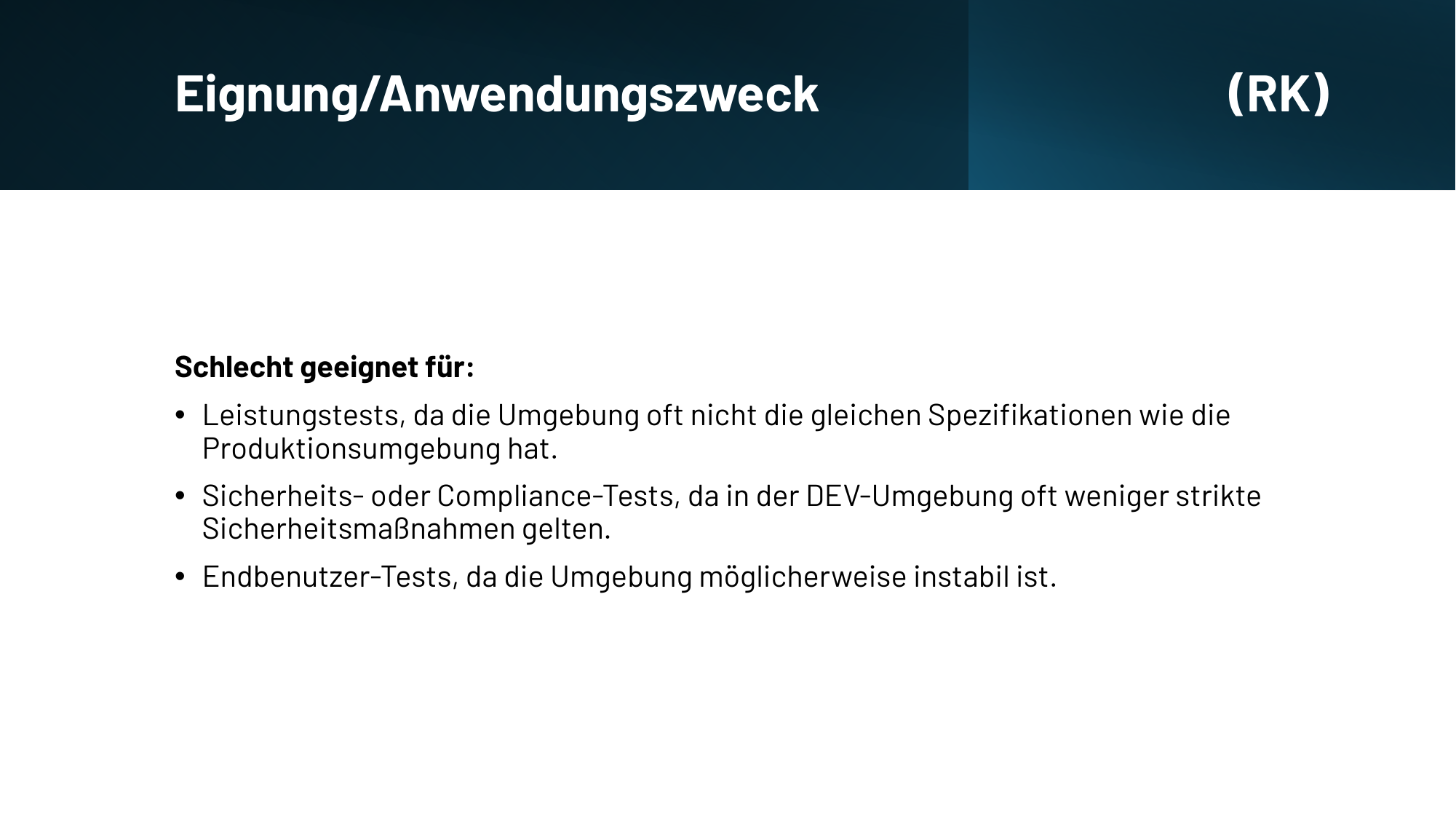

# Eignung/Anwendungszweck 			       (RK)
Schlecht geeignet für:
Leistungstests, da die Umgebung oft nicht die gleichen Spezifikationen wie die Produktionsumgebung hat.
Sicherheits- oder Compliance-Tests, da in der DEV-Umgebung oft weniger strikte Sicherheitsmaßnahmen gelten.
Endbenutzer-Tests, da die Umgebung möglicherweise instabil ist.